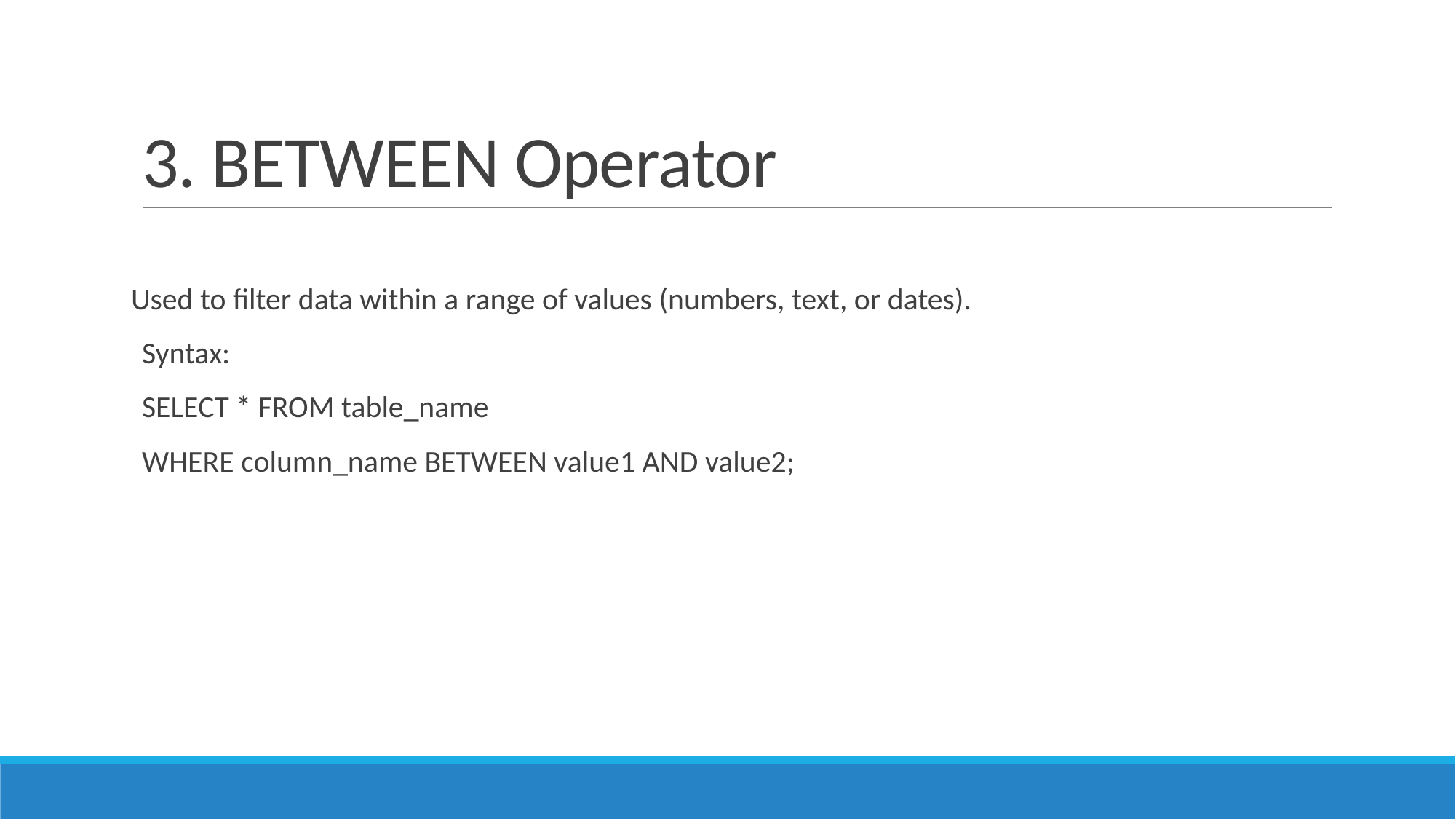

# 3. BETWEEN Operator

Used to filter data within a range of values (numbers, text, or dates).
Syntax:
SELECT * FROM table_name
WHERE column_name BETWEEN value1 AND value2;